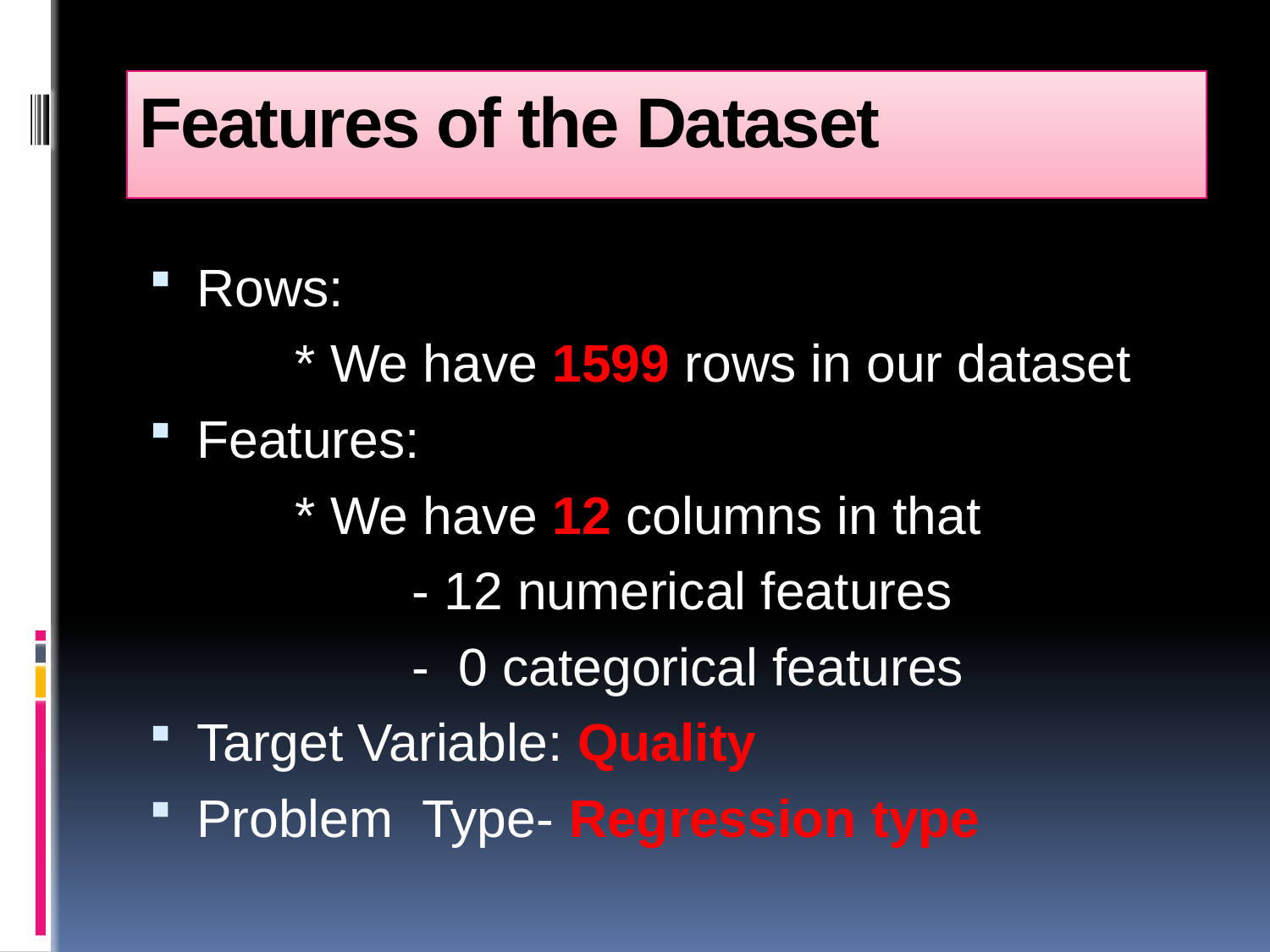

# Features of the Dataset
Rows:
          * We have 1599 rows in our dataset
Features:
          * We have 12 columns in that
                  - 12 numerical features
                  -  0 categorical features
Target Variable: Quality
Problem  Type- Regression type